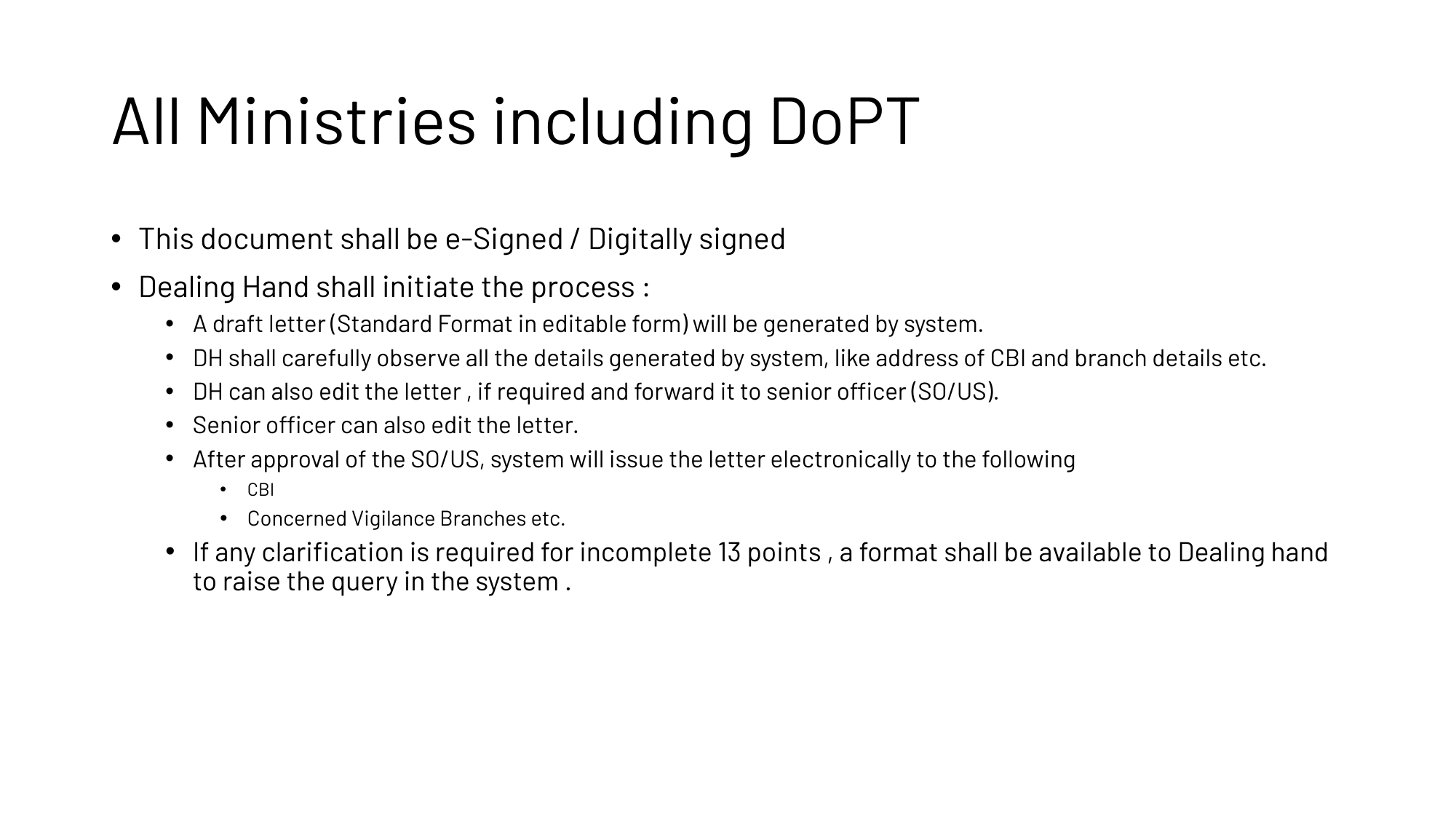

# All Ministries including DoPT
This document shall be e-Signed / Digitally signed
Dealing Hand shall initiate the process :
A draft letter (Standard Format in editable form) will be generated by system.
DH shall carefully observe all the details generated by system, like address of CBI and branch details etc.
DH can also edit the letter , if required and forward it to senior officer (SO/US).
Senior officer can also edit the letter.
After approval of the SO/US, system will issue the letter electronically to the following
CBI
Concerned Vigilance Branches etc.
If any clarification is required for incomplete 13 points , a format shall be available to Dealing hand to raise the query in the system .